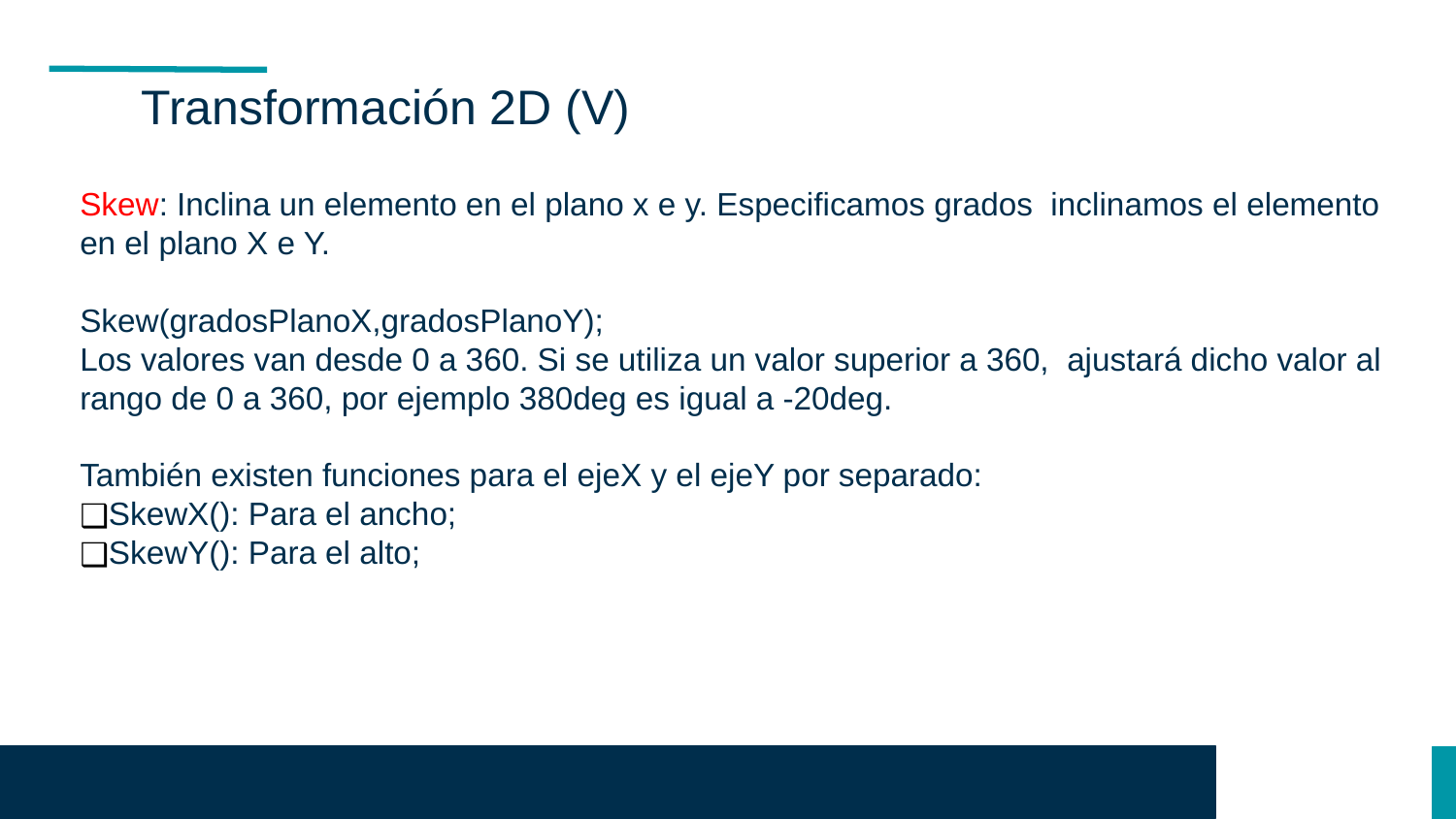

Transformación 2D (V)
Skew: Inclina un elemento en el plano x e y. Especificamos grados  inclinamos el elemento en el plano X e Y.

Skew(gradosPlanoX,gradosPlanoY);
Los valores van desde 0 a 360. Si se utiliza un valor superior a 360,  ajustará dicho valor al rango de 0 a 360, por ejemplo 380deg es igual a -20deg.

También existen funciones para el ejeX y el ejeY por separado:
SkewX(): Para el ancho;
SkewY(): Para el alto;